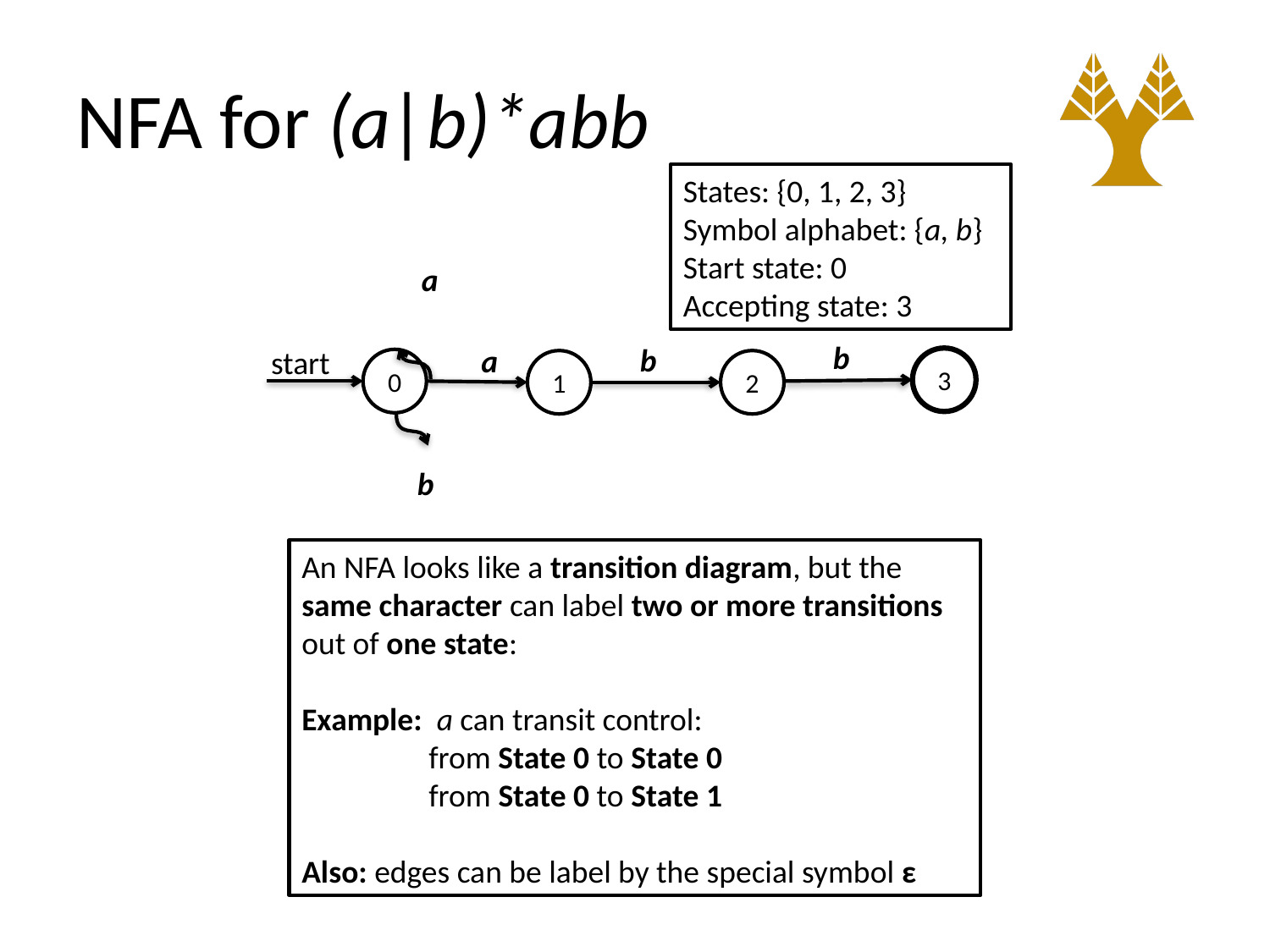

# NFA for (a|b)*abb
States: {0, 1, 2, 3}
Symbol alphabet: {a, b}
Start state: 0
Accepting state: 3
a
b
b
a
start
3
0
1
2
b
An NFA looks like a transition diagram, but the same character can label two or more transitions out of one state:

Example:  a can transit control:
	from State 0 to State 0
	from State 0 to State 1

Also: edges can be label by the special symbol ε